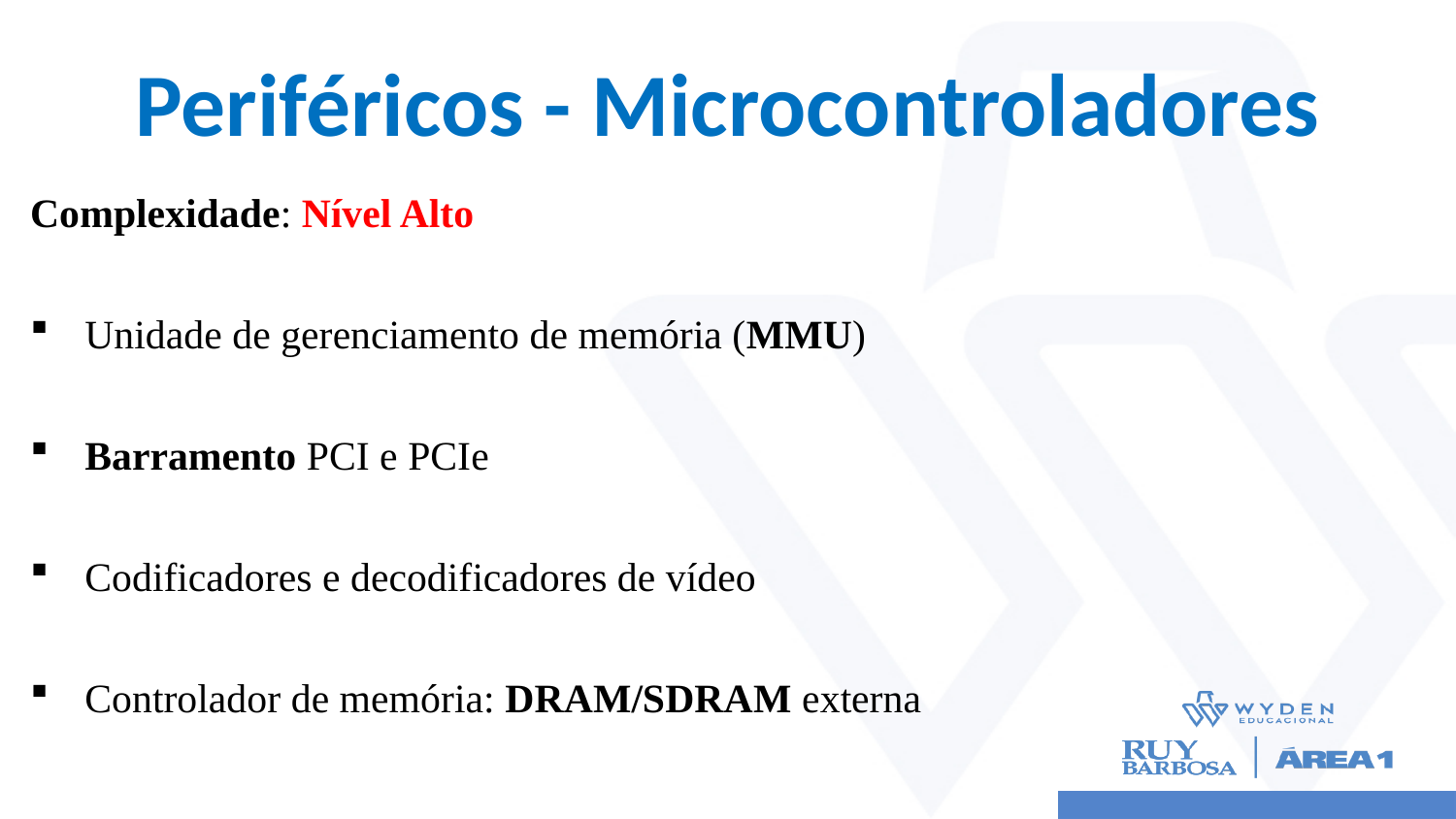

# Periféricos - Microcontroladores
Complexidade: Nível Alto

Unidade de gerenciamento de memória (MMU)

Barramento PCI e PCIe

Codificadores e decodificadores de vídeo

Controlador de memória: DRAM/SDRAM externa